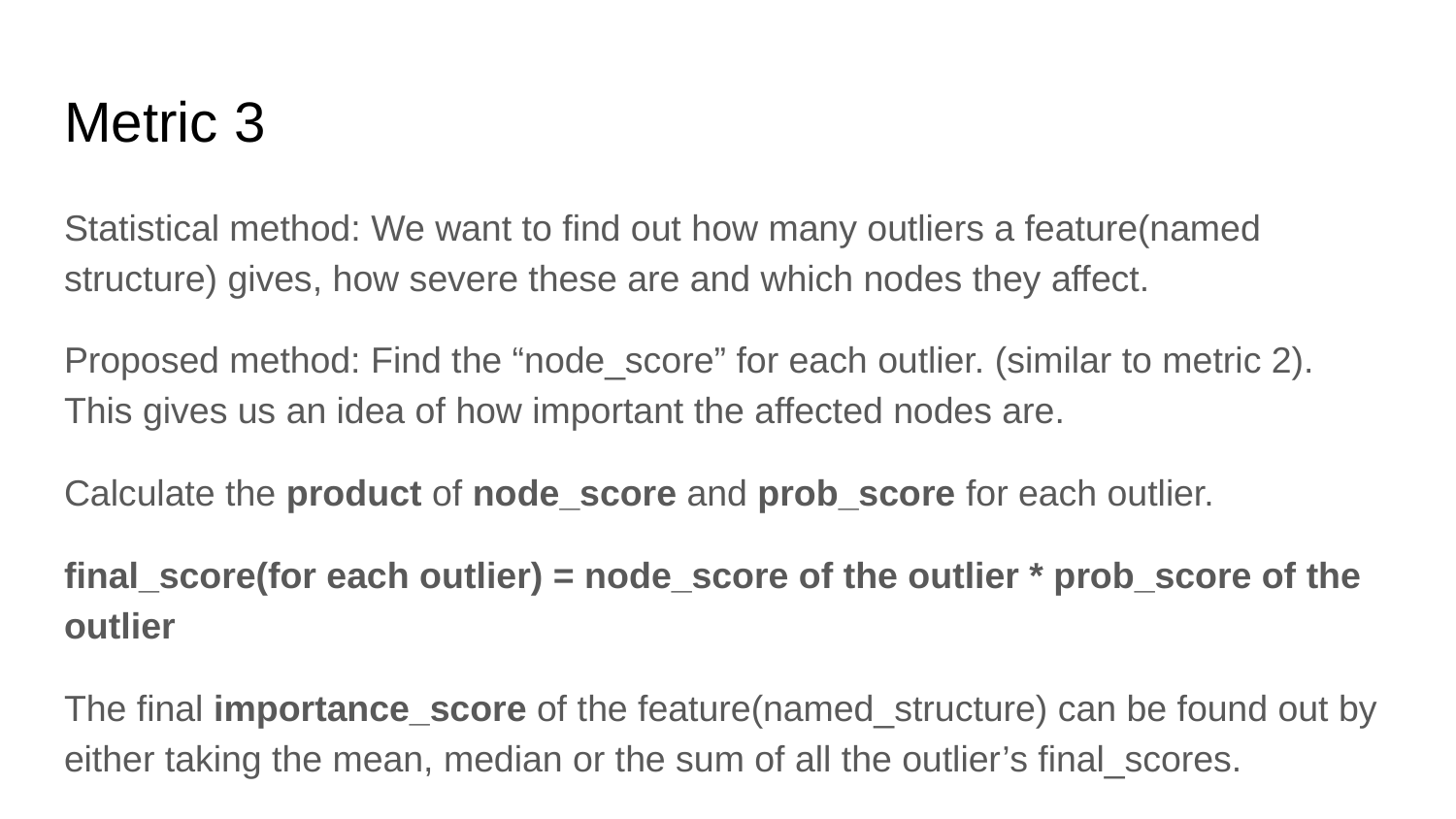

# Metric 3

Statistical method: We want to find out how many outliers a feature(named structure) gives, how severe these are and which nodes they affect.
Proposed method: Find the “node_score” for each outlier. (similar to metric 2). This gives us an idea of how important the affected nodes are.
Calculate the product of node_score and prob_score for each outlier.
final_score(for each outlier) = node_score of the outlier * prob_score of the outlier
The final importance_score of the feature(named_structure) can be found out by either taking the mean, median or the sum of all the outlier’s final_scores.